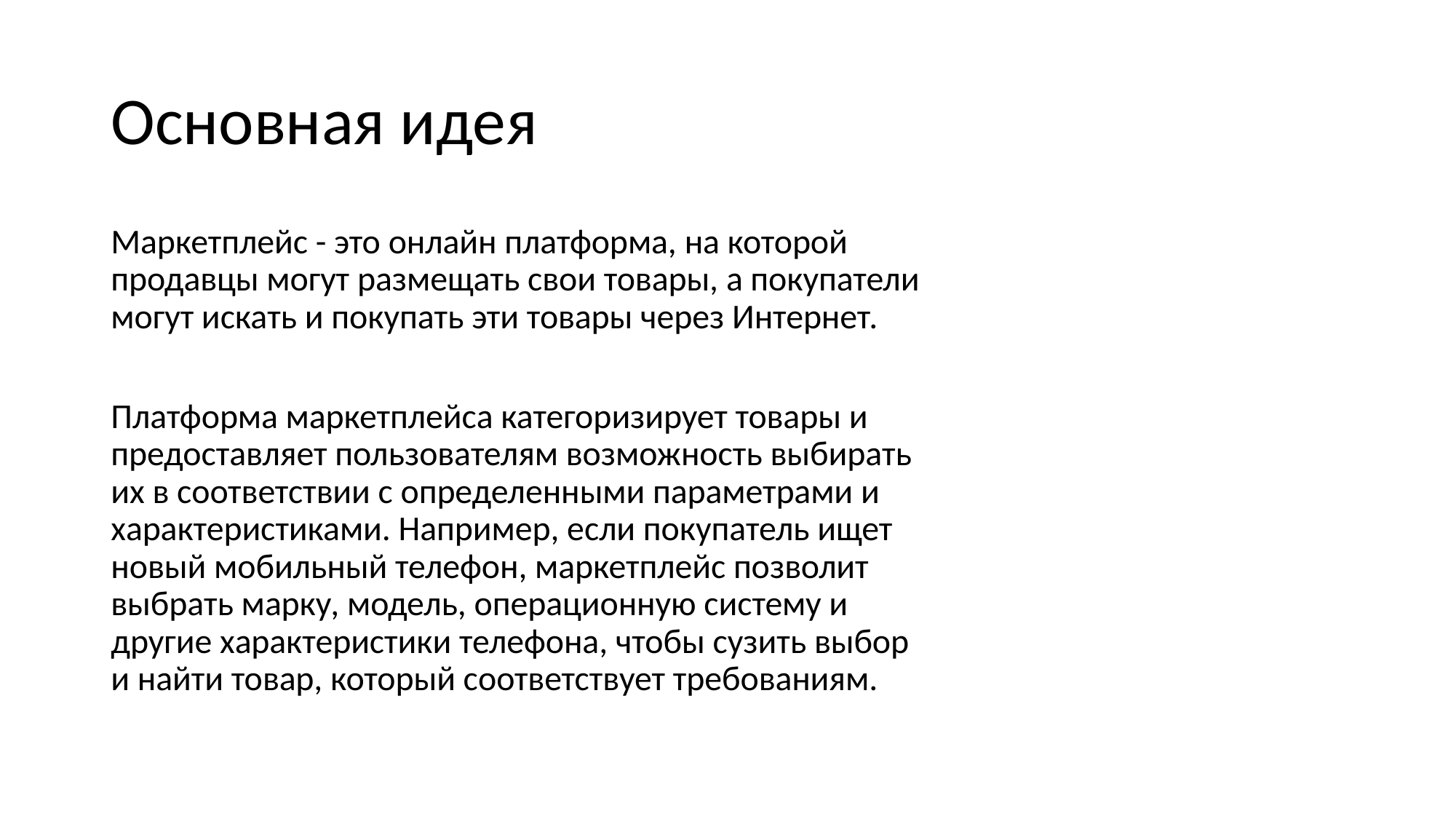

# Основная идея
Маркетплейс - это онлайн платформа, на которой продавцы могут размещать свои товары, а покупатели могут искать и покупать эти товары через Интернет.

Платформа маркетплейса категоризирует товары и предоставляет пользователям возможность выбирать их в соответствии с определенными параметрами и характеристиками. Например, если покупатель ищет новый мобильный телефон, маркетплейс позволит выбрать марку, модель, операционную систему и другие характеристики телефона, чтобы сузить выбор и найти товар, который соответствует требованиям.